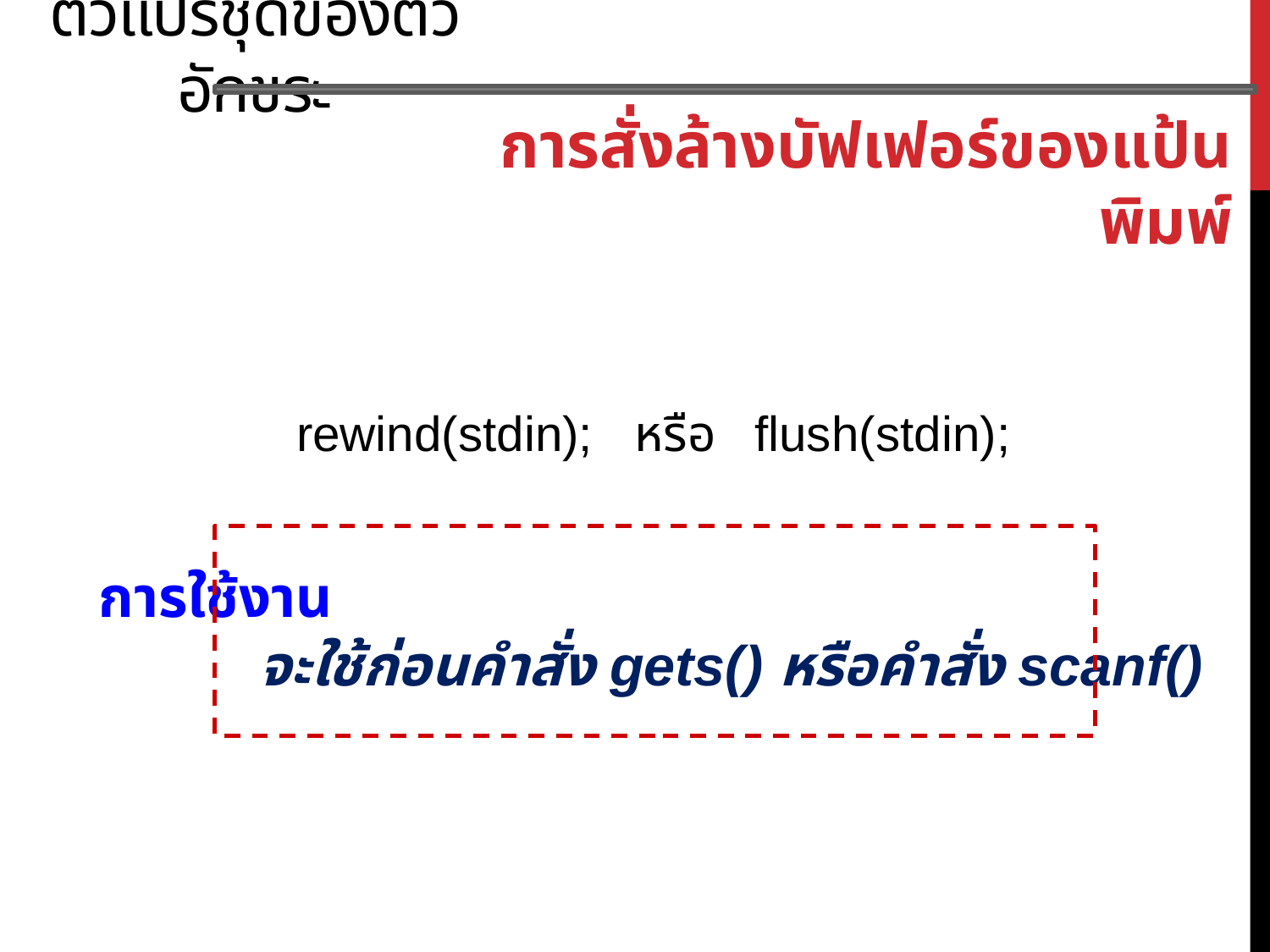

ตัวแปรชุดของตัวอักขระ

การสั่งล้างบัฟเฟอร์ของแป้นพิมพ์
rewind(stdin);   หรือ   flush(stdin);

การใช้งาน
           จะใช้ก่อนคำสั่ง gets() หรือคำสั่ง scanf()